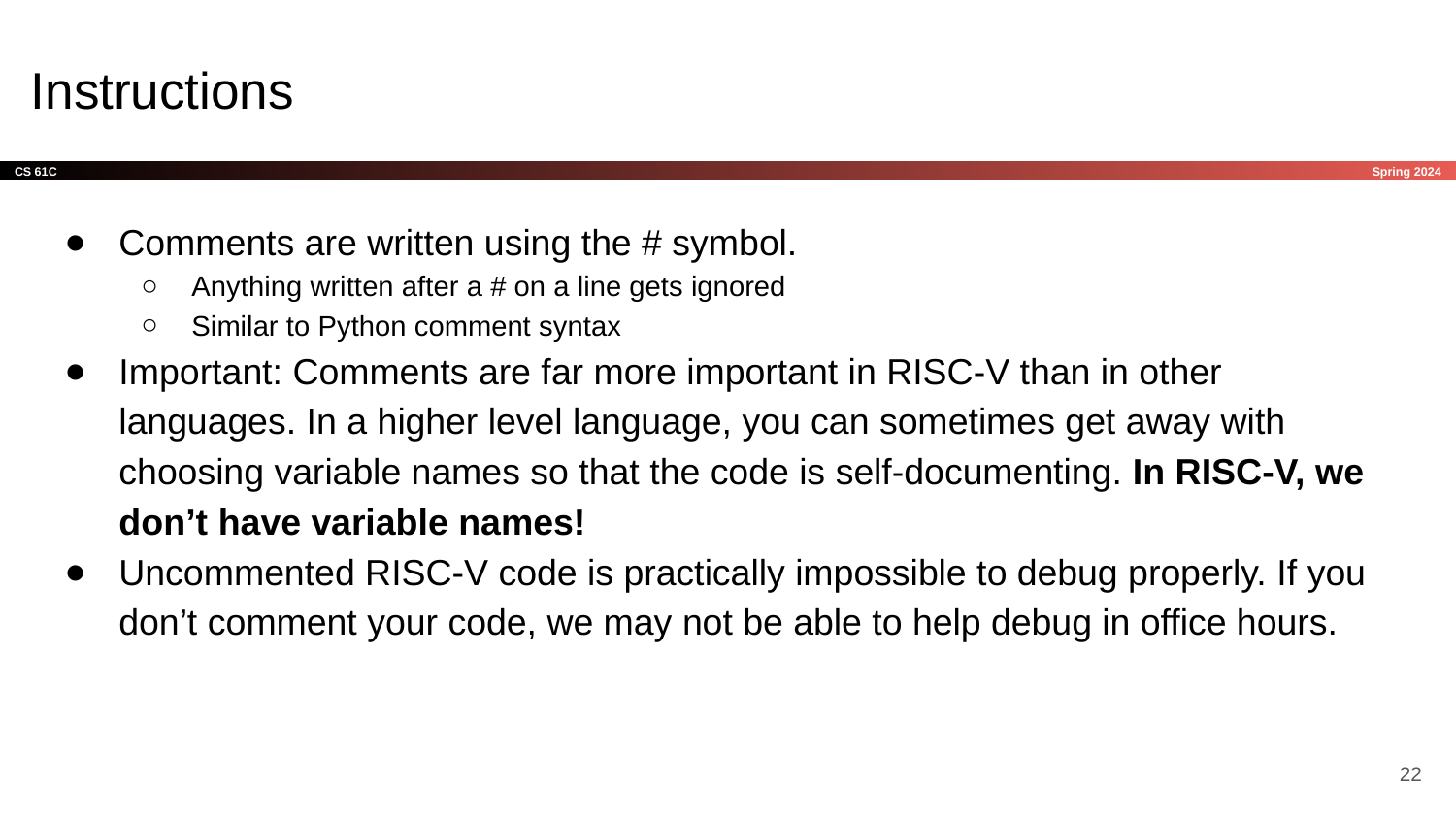

# Instructions
Comments are written using the # symbol.
Anything written after a # on a line gets ignored
Similar to Python comment syntax
Important: Comments are far more important in RISC-V than in other languages. In a higher level language, you can sometimes get away with choosing variable names so that the code is self-documenting. In RISC-V, we don’t have variable names!
Uncommented RISC-V code is practically impossible to debug properly. If you don’t comment your code, we may not be able to help debug in office hours.
22